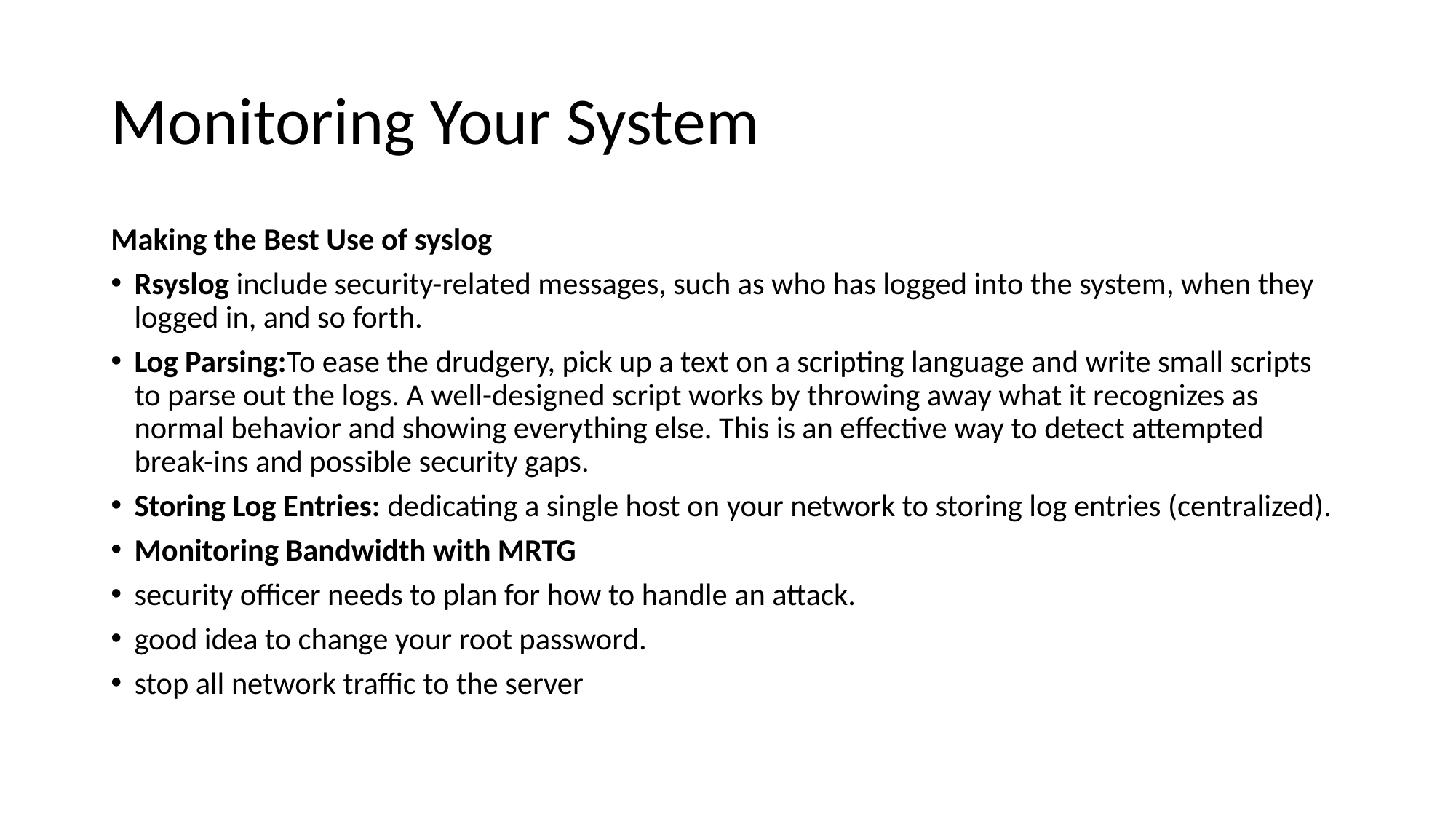

# Monitoring Your System
Making the Best Use of syslog
Rsyslog include security-related messages, such as who has logged into the system, when they logged in, and so forth.
Log Parsing:To ease the drudgery, pick up a text on a scripting language and write small scripts to parse out the logs. A well-designed script works by throwing away what it recognizes as normal behavior and showing everything else. This is an effective way to detect attempted break-ins and possible security gaps.
Storing Log Entries: dedicating a single host on your network to storing log entries (centralized).
Monitoring Bandwidth with MRTG
security officer needs to plan for how to handle an attack.
good idea to change your root password.
stop all network traffic to the server